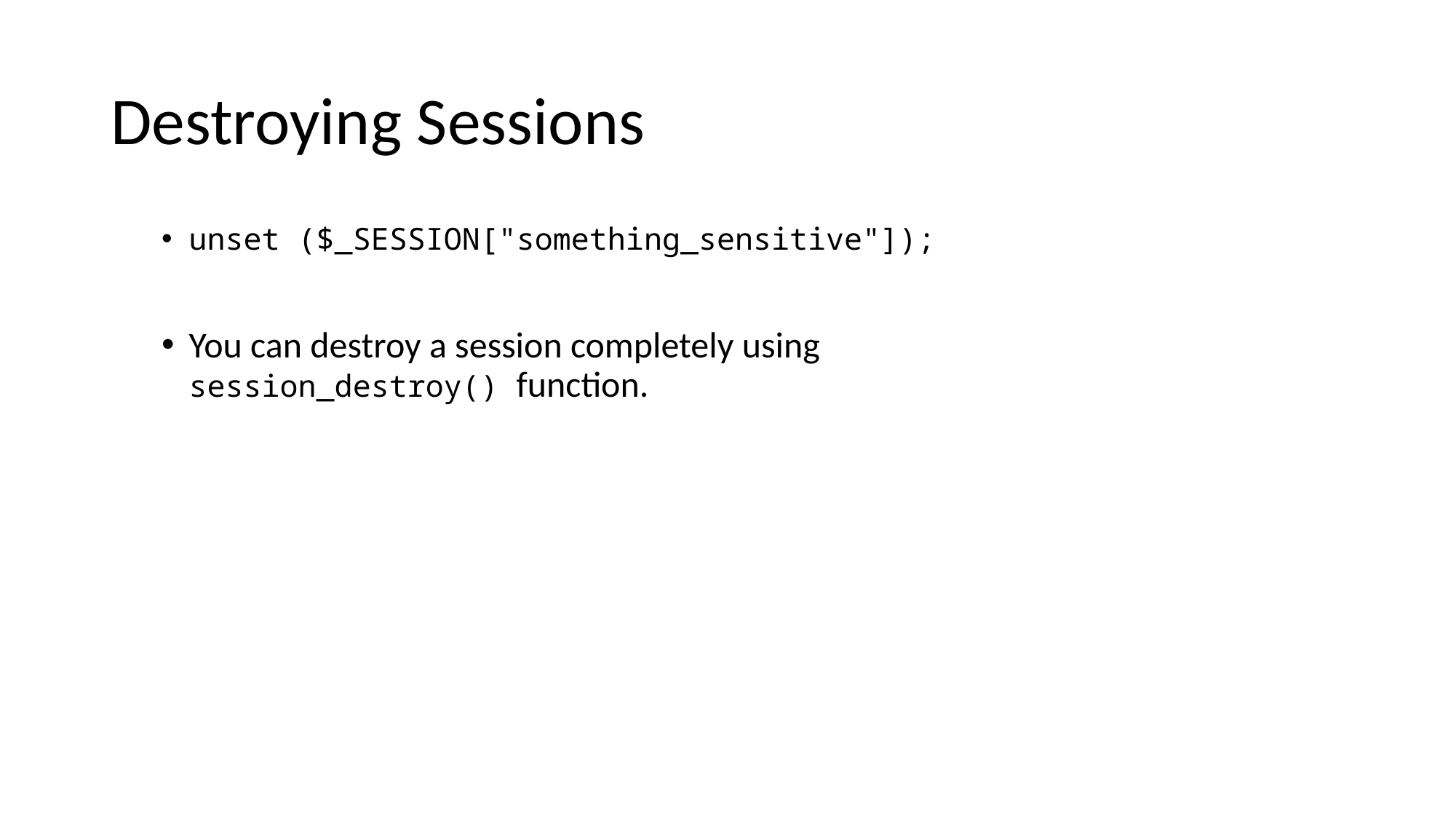

# Destroying Sessions
unset ($_SESSION["something_sensitive"]);

You can destroy a session completely using
session_destroy() function.